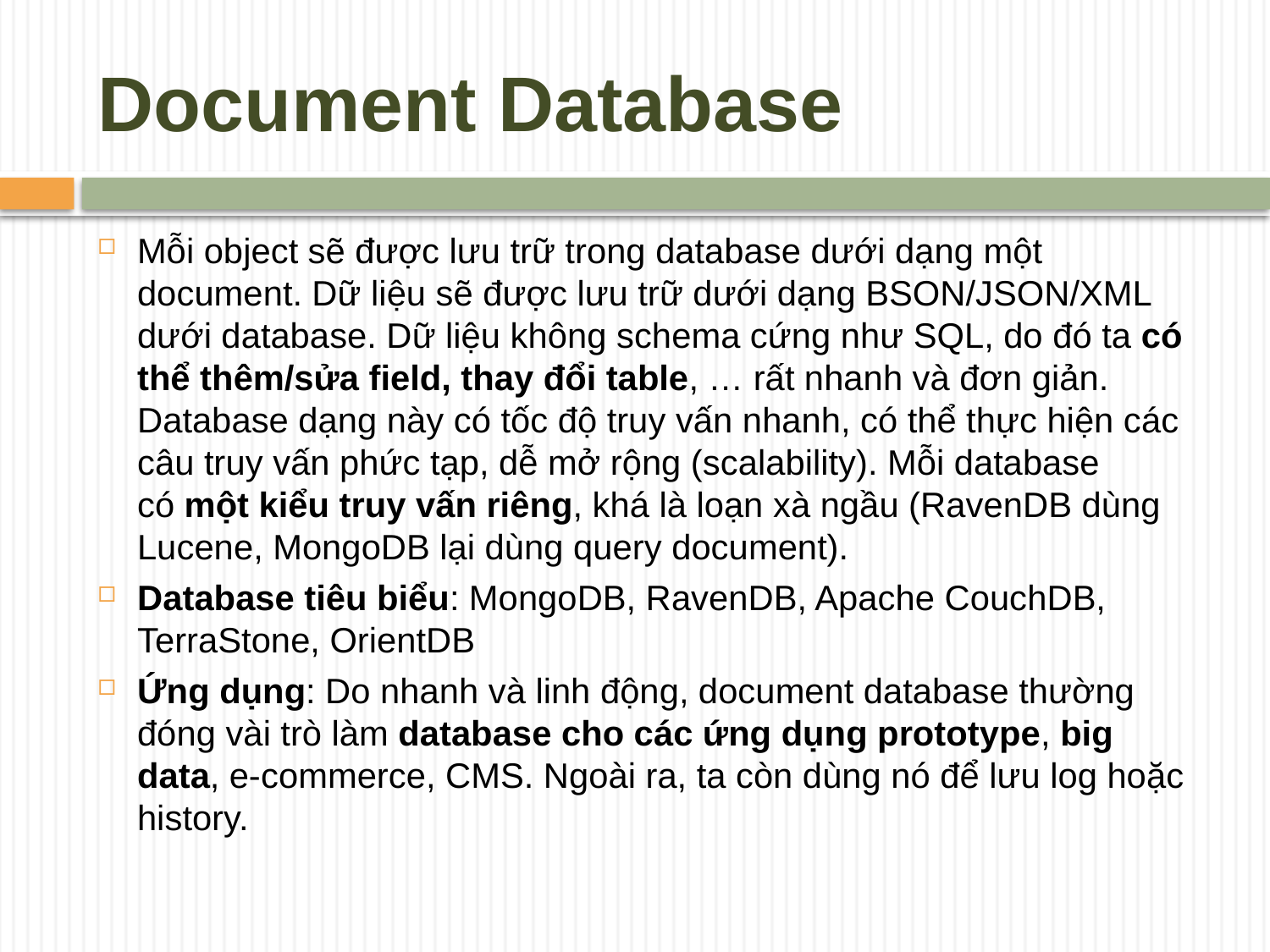

Document Database
Mỗi object sẽ được lưu trữ trong database dưới dạng một document. Dữ liệu sẽ được lưu trữ dưới dạng BSON/JSON/XML dưới database. Dữ liệu không schema cứng như SQL, do đó ta có thể thêm/sửa field, thay đổi table, … rất nhanh và đơn giản. Database dạng này có tốc độ truy vấn nhanh, có thể thực hiện các câu truy vấn phức tạp, dễ mở rộng (scalability). Mỗi database có một kiểu truy vấn riêng, khá là loạn xà ngầu (RavenDB dùng Lucene, MongoDB lại dùng query document).
Database tiêu biểu: MongoDB, RavenDB, Apache CouchDB, TerraStone, OrientDB
Ứng dụng: Do nhanh và linh động, document database thường đóng vài trò làm database cho các ứng dụng prototype, big data, e-commerce, CMS. Ngoài ra, ta còn dùng nó để lưu log hoặc history.